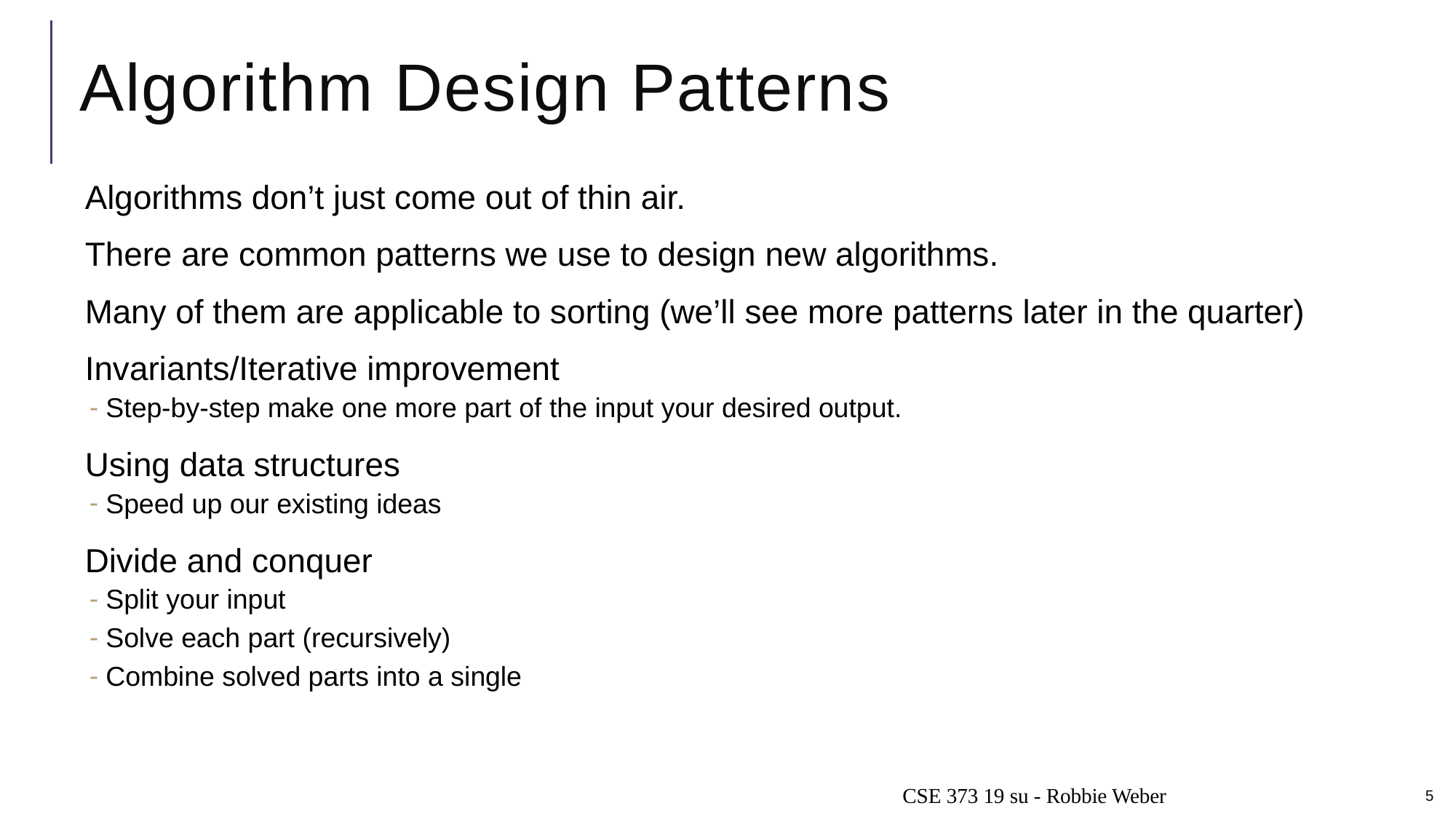

# Algorithm Design Patterns
Algorithms don’t just come out of thin air.
There are common patterns we use to design new algorithms.
Many of them are applicable to sorting (we’ll see more patterns later in the quarter)
Invariants/Iterative improvement
Step-by-step make one more part of the input your desired output.
Using data structures
Speed up our existing ideas
Divide and conquer
Split your input
Solve each part (recursively)
Combine solved parts into a single
CSE 373 19 su - Robbie Weber
5